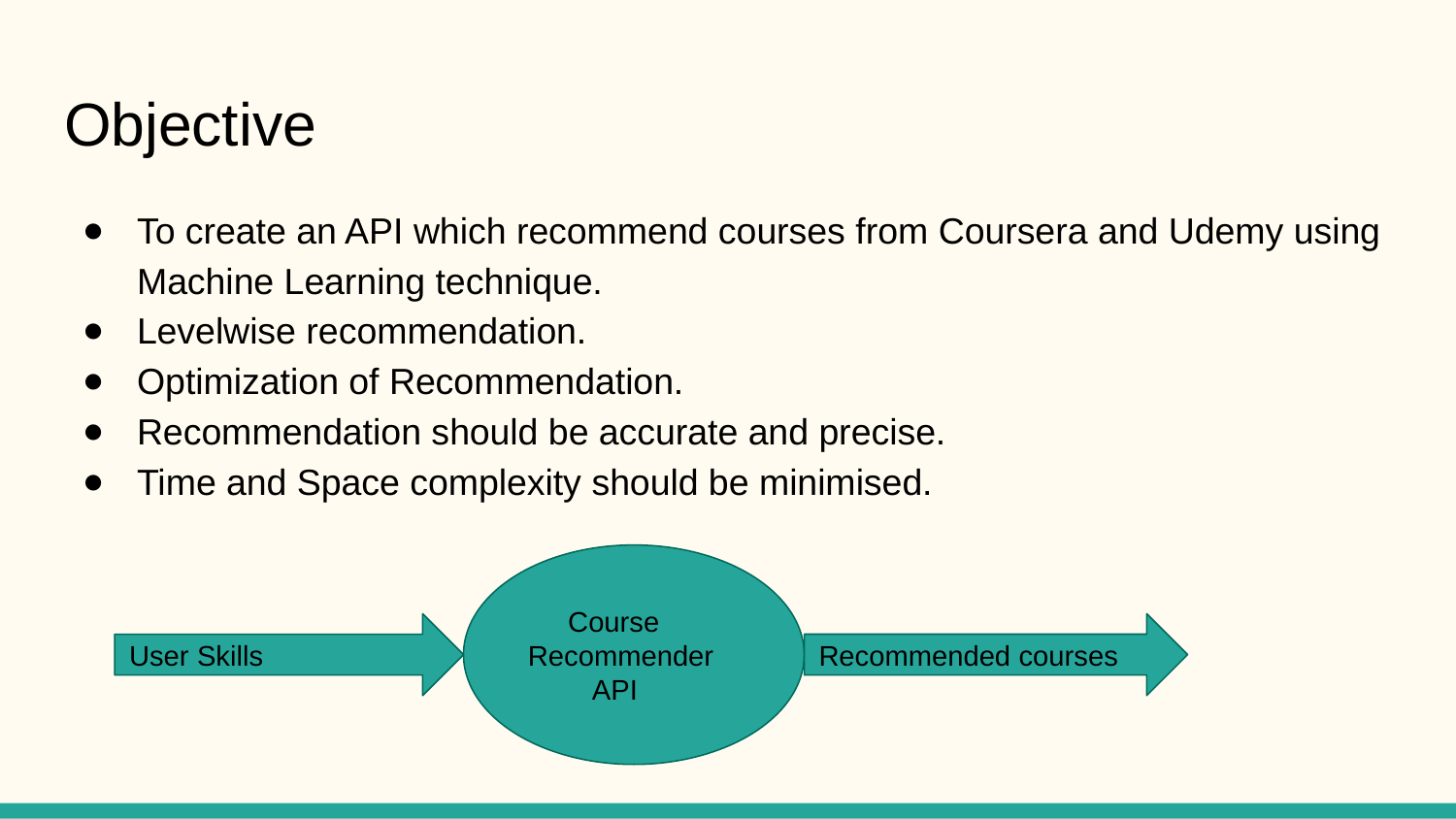

# Objective
To create an API which recommend courses from Coursera and Udemy using Machine Learning technique.
Levelwise recommendation.
Optimization of Recommendation.
Recommendation should be accurate and precise.
Time and Space complexity should be minimised.

     Course   Recommender
        API
Recommended courses
User Skills